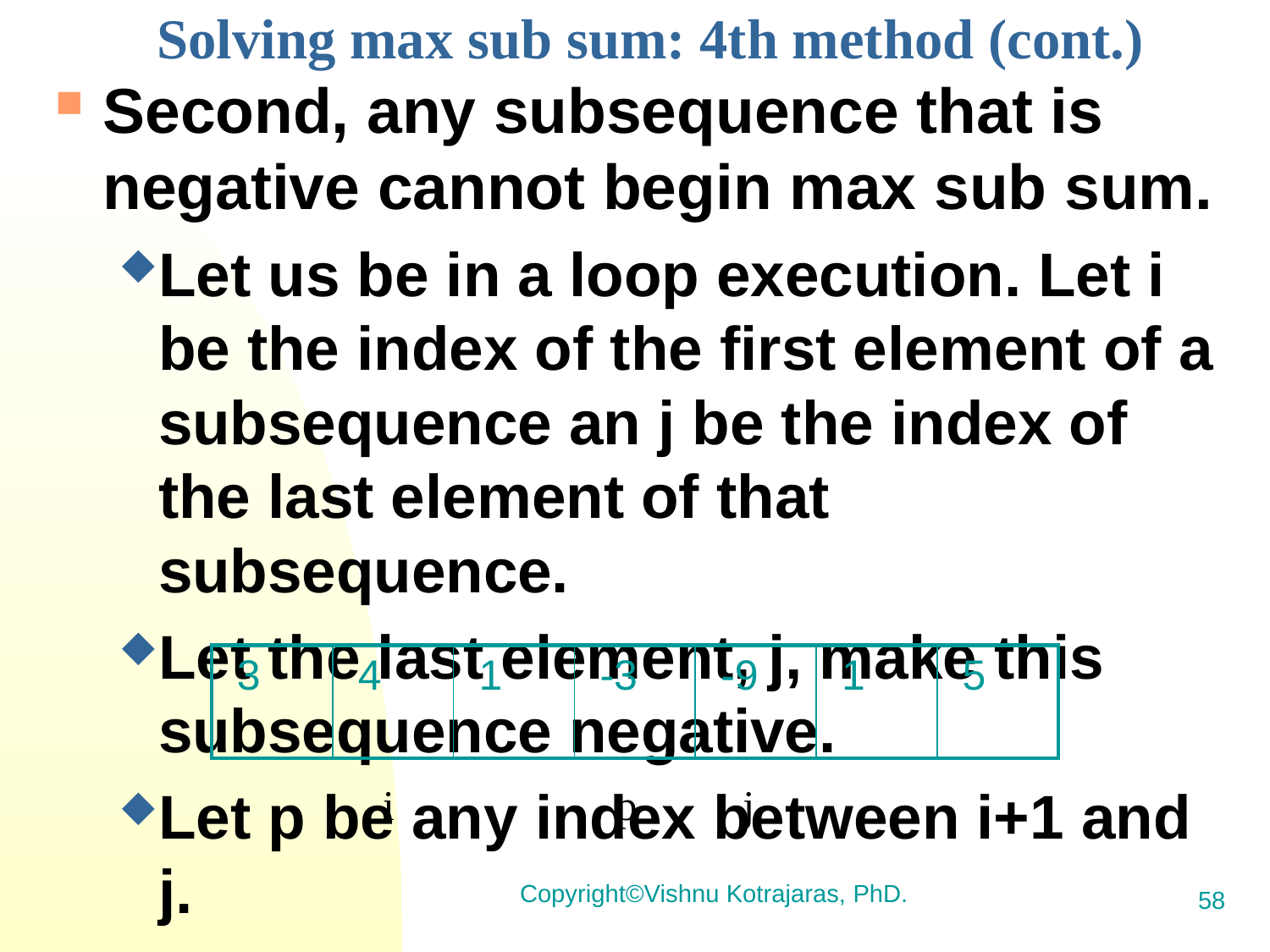

Solving max sub sum: 4th method (cont.)

Second, any subsequence that is negative cannot begin max sub sum.
Let us be in a loop execution. Let i be the index of the first element of a subsequence an j be the index of the last element of that subsequence.
Let the last element, j, make this subsequence negative.
Let p be any index between i+1 and j.

| 3 | 4 | 1 | -3 | -9 | 1 | 5 |
| --- | --- | --- | --- | --- | --- | --- |
i
p
j
Copyright©Vishnu Kotrajaras, PhD.
58